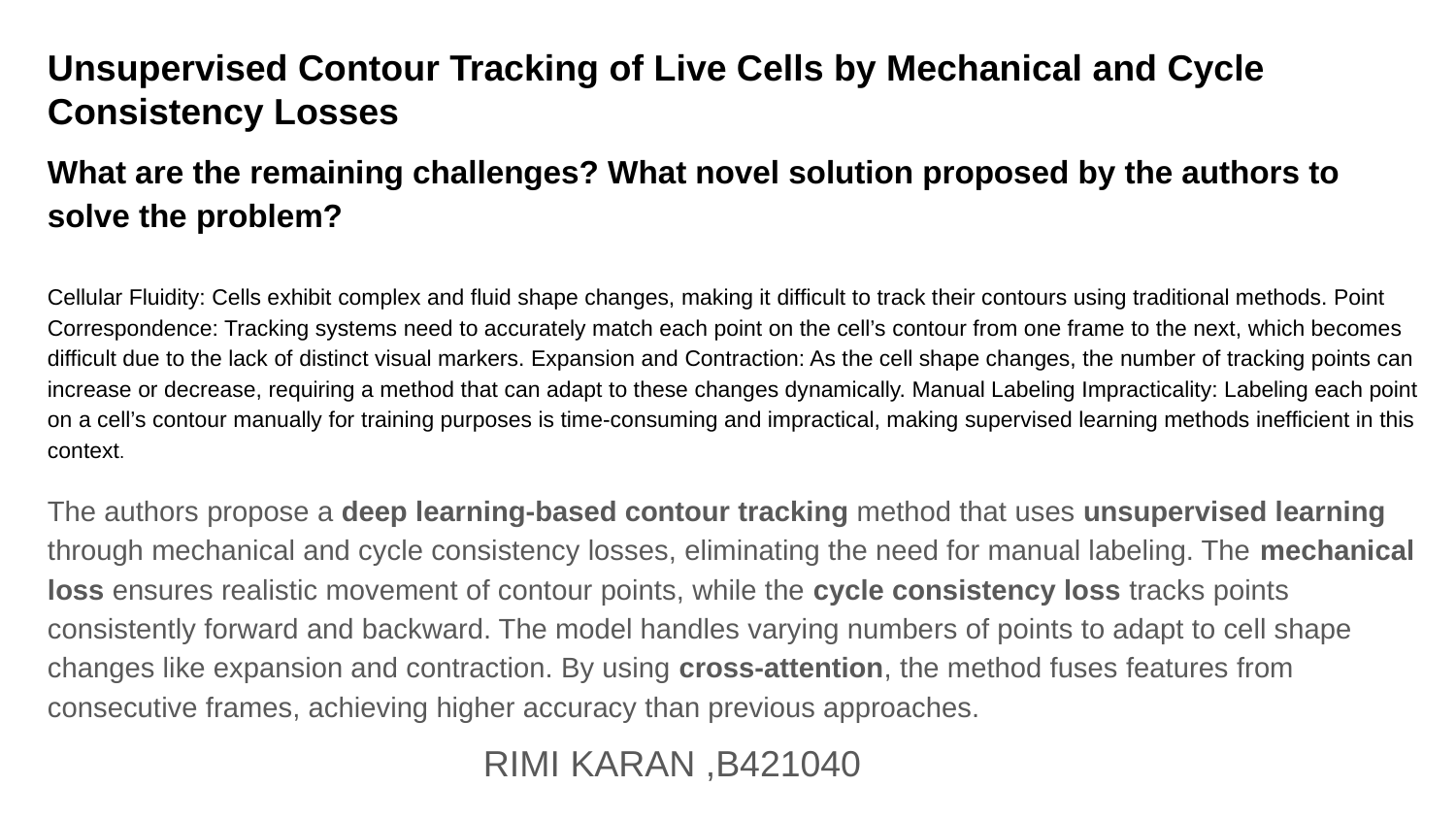

# Unsupervised Contour Tracking of Live Cells by Mechanical and Cycle Consistency Losses
What are the remaining challenges? What novel solution proposed by the authors to solve the problem?

Cellular Fluidity: Cells exhibit complex and fluid shape changes, making it difficult to track their contours using traditional methods. Point Correspondence: Tracking systems need to accurately match each point on the cell’s contour from one frame to the next, which becomes difficult due to the lack of distinct visual markers. Expansion and Contraction: As the cell shape changes, the number of tracking points can increase or decrease, requiring a method that can adapt to these changes dynamically. Manual Labeling Impracticality: Labeling each point on a cell’s contour manually for training purposes is time-consuming and impractical, making supervised learning methods inefficient in this context.

The authors propose a deep learning-based contour tracking method that uses unsupervised learning through mechanical and cycle consistency losses, eliminating the need for manual labeling. The mechanical loss ensures realistic movement of contour points, while the cycle consistency loss tracks points consistently forward and backward. The model handles varying numbers of points to adapt to cell shape changes like expansion and contraction. By using cross-attention, the method fuses features from consecutive frames, achieving higher accuracy than previous approaches.

       RIMI KARAN ,B421040